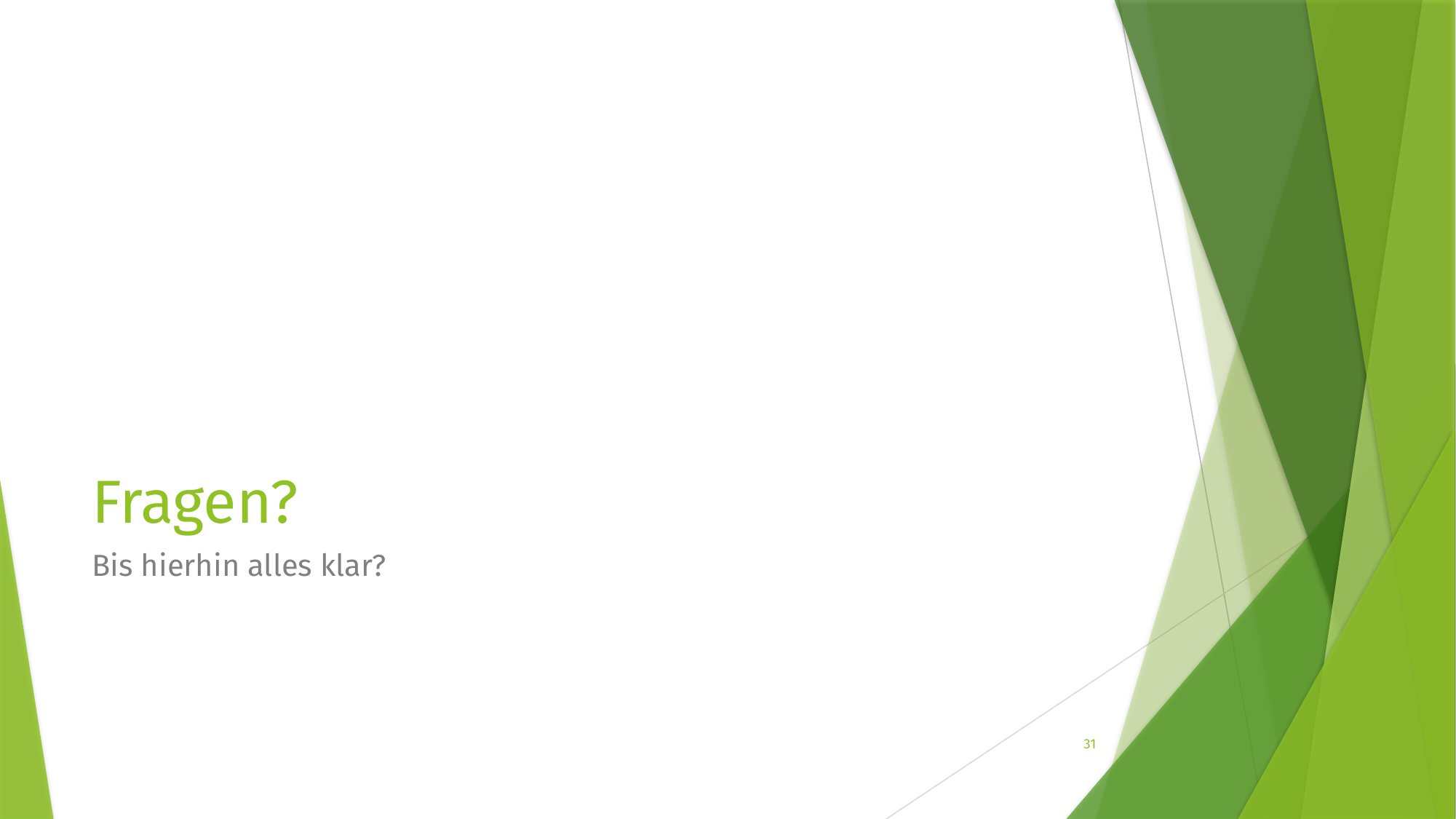

# Fragen?
Bis hierhin alles klar?
31